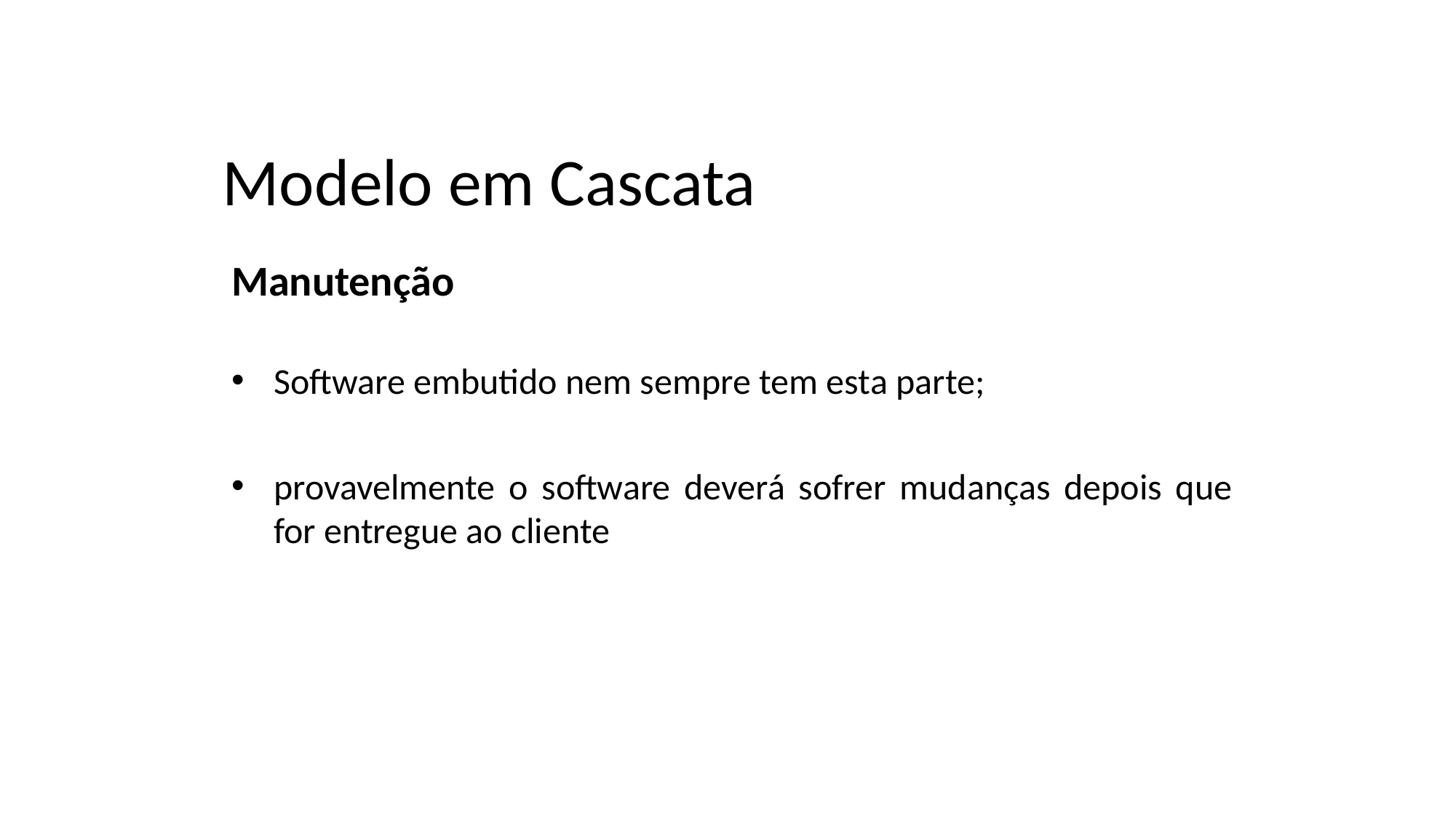

# Modelo em Cascata
Manutenção

Software embutido nem sempre tem esta parte;

provavelmente o software deverá sofrer mudanças depois que for entregue ao cliente